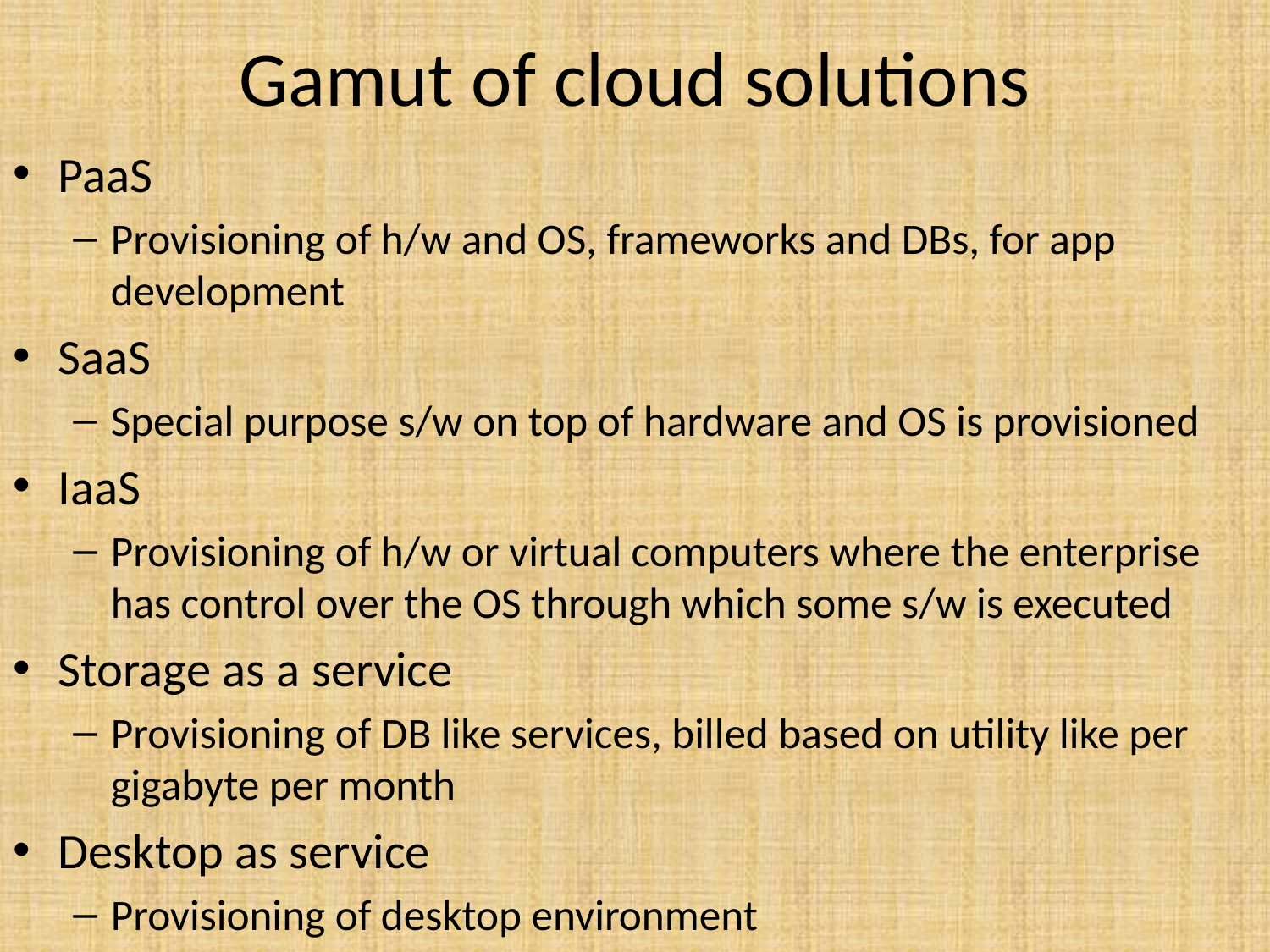

# Gamut of cloud solutions
PaaS
Provisioning of h/w and OS, frameworks and DBs, for app development
SaaS
Special purpose s/w on top of hardware and OS is provisioned
IaaS
Provisioning of h/w or virtual computers where the enterprise has control over the OS through which some s/w is executed
Storage as a service
Provisioning of DB like services, billed based on utility like per gigabyte per month
Desktop as service
Provisioning of desktop environment